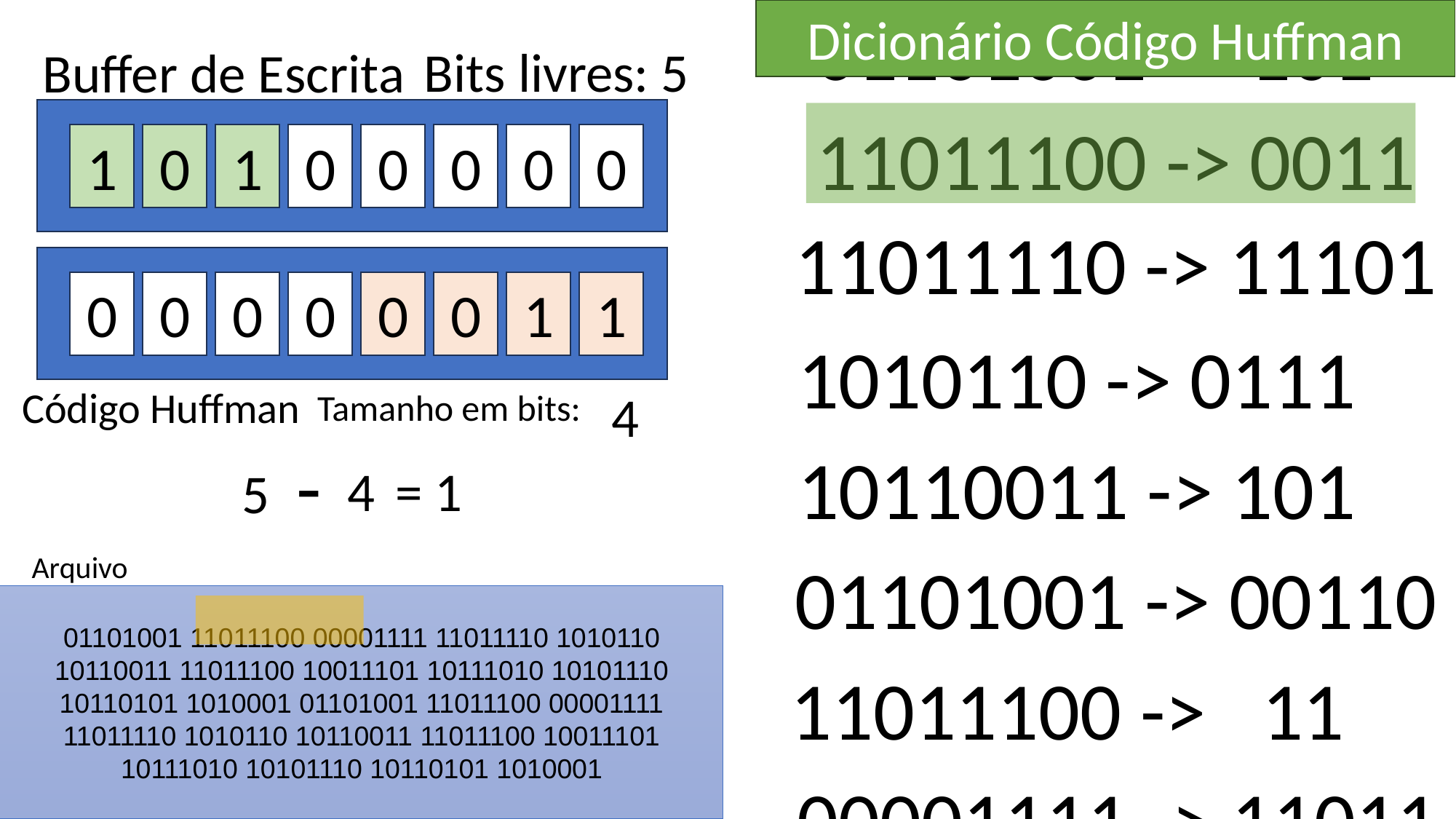

Dicionário Código Huffman
11011100 ->   11
01101001 -> 101
Bits livres: 5
Buffer de Escrita

11011100 -> 0011
1
0
1
0
0
0
0
0
11011110 -> 11101

0
0
0
0
0
0
1
1
1010110 -> 0111
Código Huffman
4
Tamanho em bits:
-
10110011 -> 101
4
= 1
5
01101001 -> 00110
Arquivo
01101001 11011100 00001111 11011110 1010110 10110011 11011100 10011101 10111010 10101110 10110101 1010001 01101001 11011100 00001111 11011110 1010110 10110011 11011100 10011101 10111010 10101110 10110101 1010001

11011100 ->   11
00001111 -> 11011
01101001 -> 101